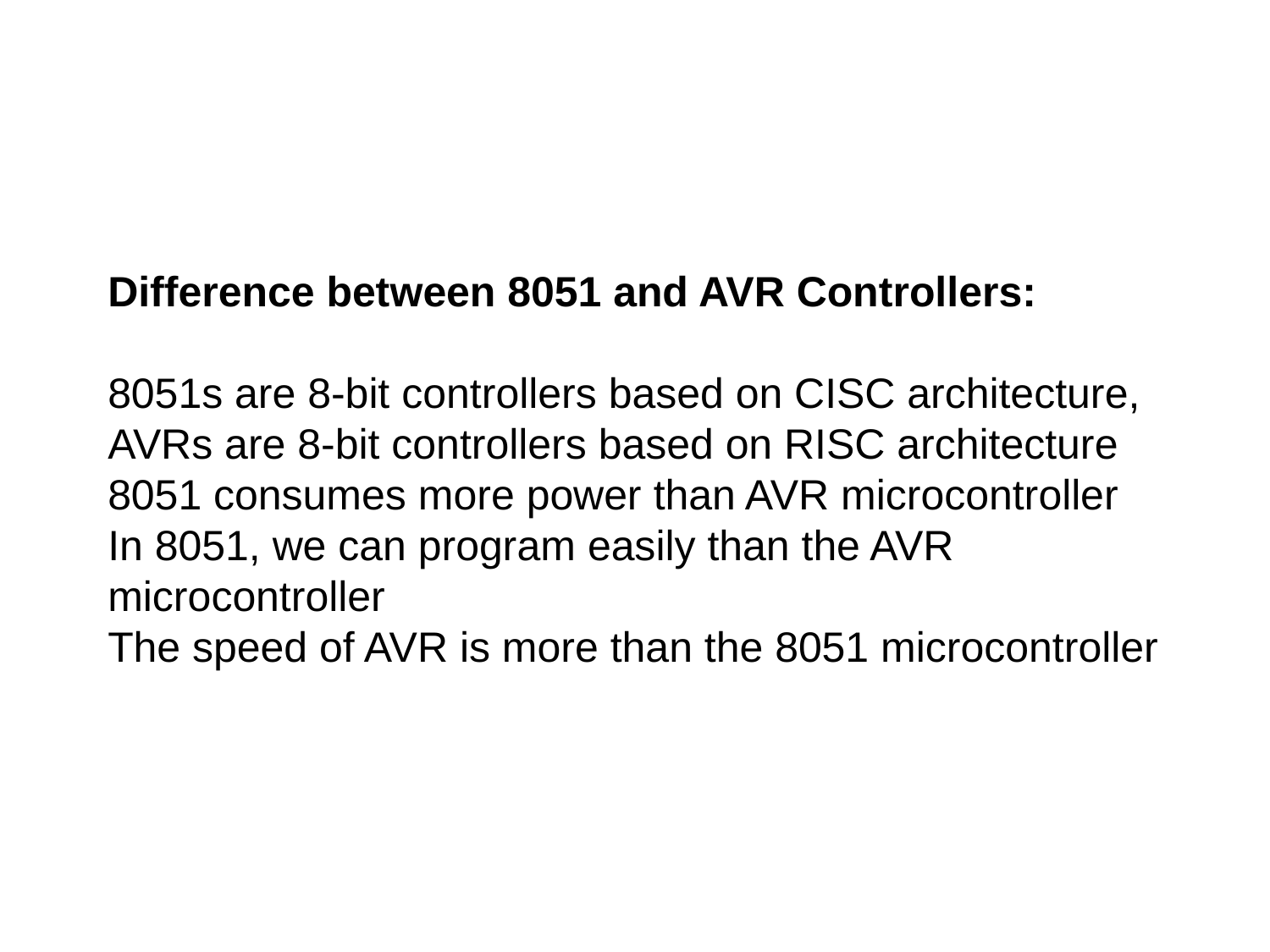

Difference between 8051 and AVR Controllers:

8051s are 8-bit controllers based on CISC architecture, AVRs are 8-bit controllers based on RISC architecture
8051 consumes more power than AVR microcontroller
In 8051, we can program easily than the AVR microcontroller
The speed of AVR is more than the 8051 microcontroller